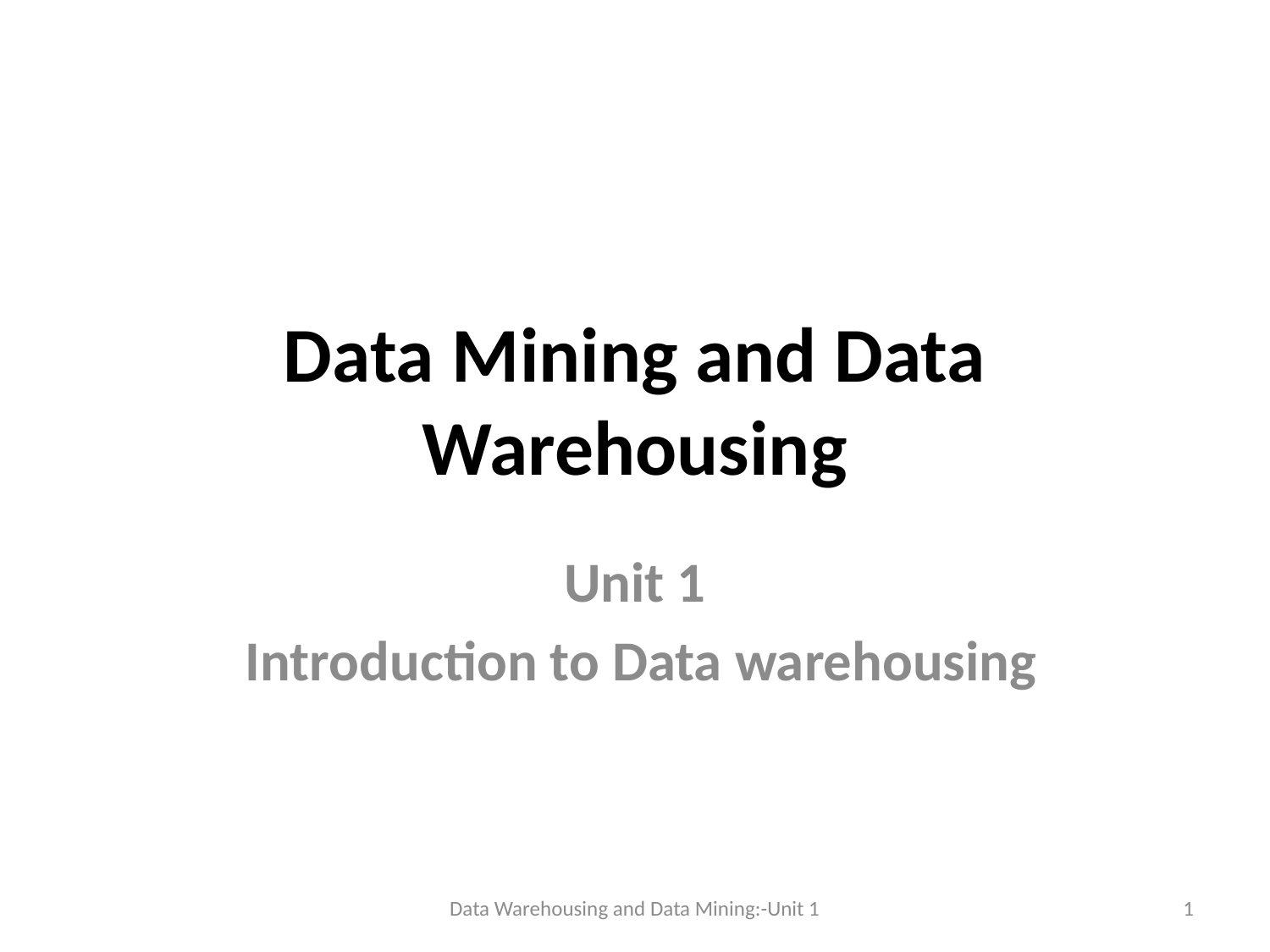

# Data Mining and Data Warehousing
Unit 1
 Introduction to Data warehousing

Data Warehousing and Data Mining:-Unit 1
1